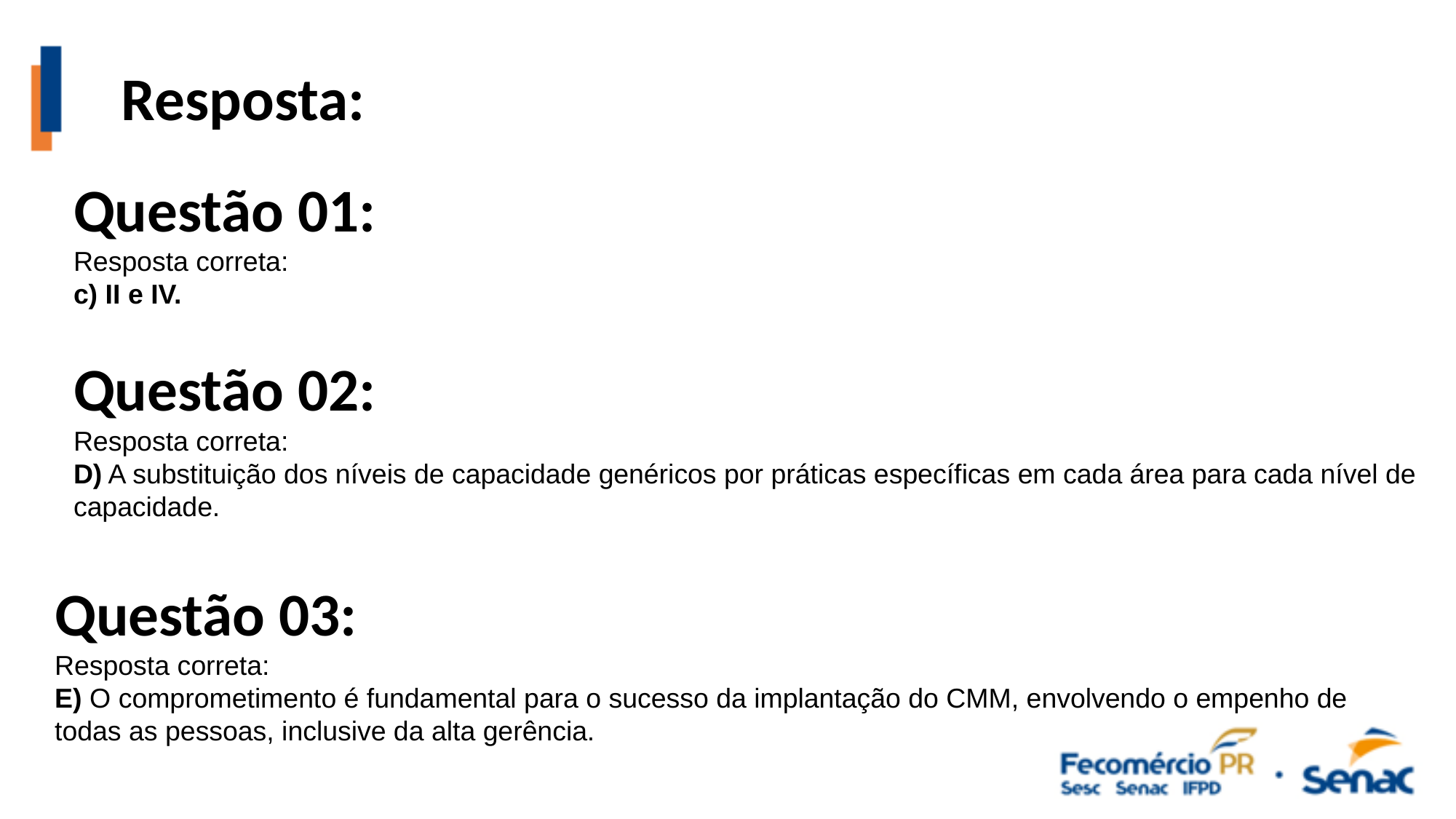

Resposta:
Questão 01:
Resposta correta:
c) II e IV.

Questão 02:
Resposta correta:
D) A substituição dos níveis de capacidade genéricos por práticas específicas em cada área para cada nível de capacidade.

Questão 03:
Resposta correta:
E) O comprometimento é fundamental para o sucesso da implantação do CMM, envolvendo o empenho de todas as pessoas, inclusive da alta gerência.